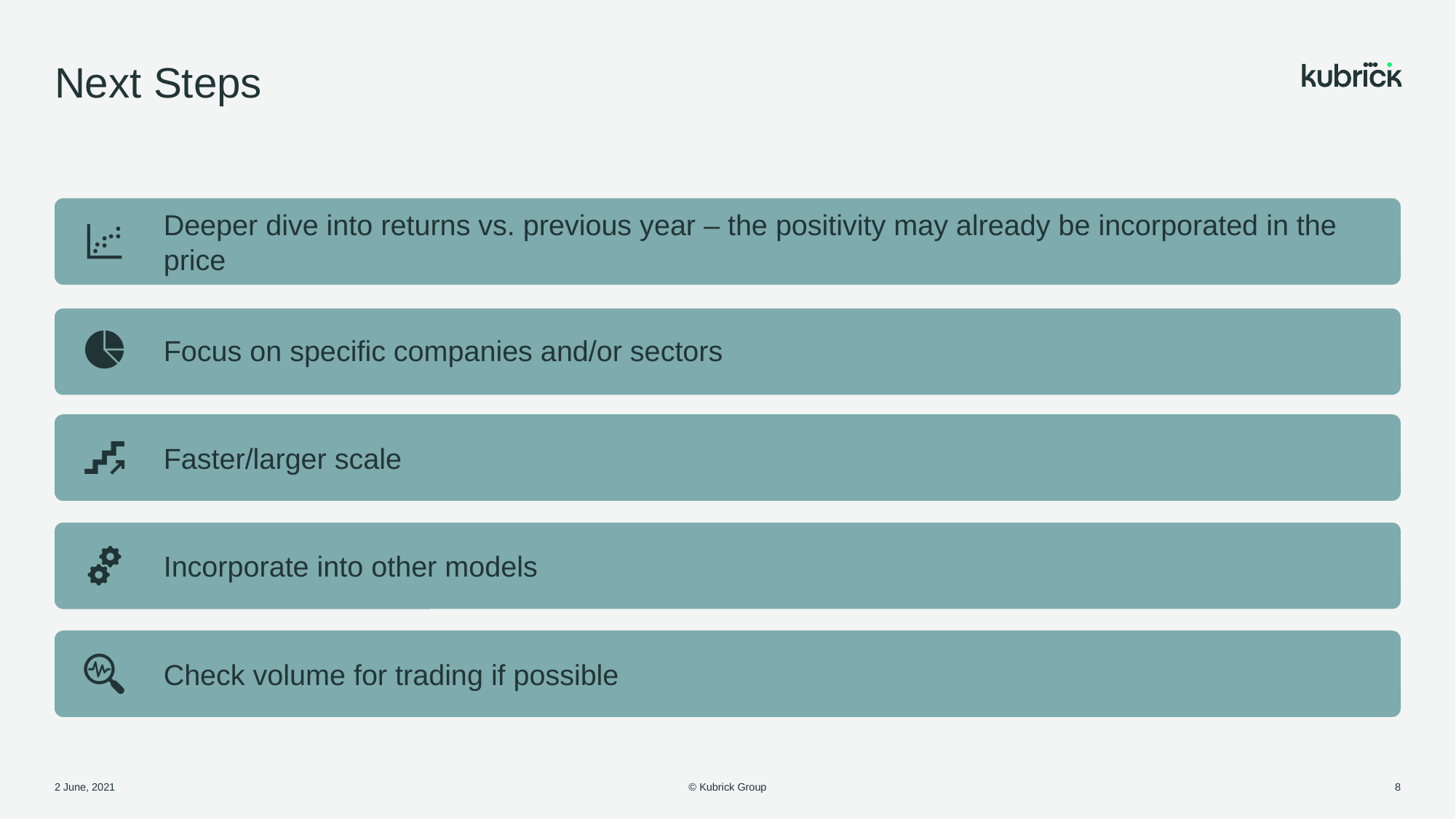

# Next Steps
Deeper dive into returns vs. previous year – the positivity may already be incorporated in the price
Focus on specific companies and/or sectors
Faster/larger scale
Incorporate into other models
Check volume for trading if possible
© Kubrick Group
2 June, 2021
8